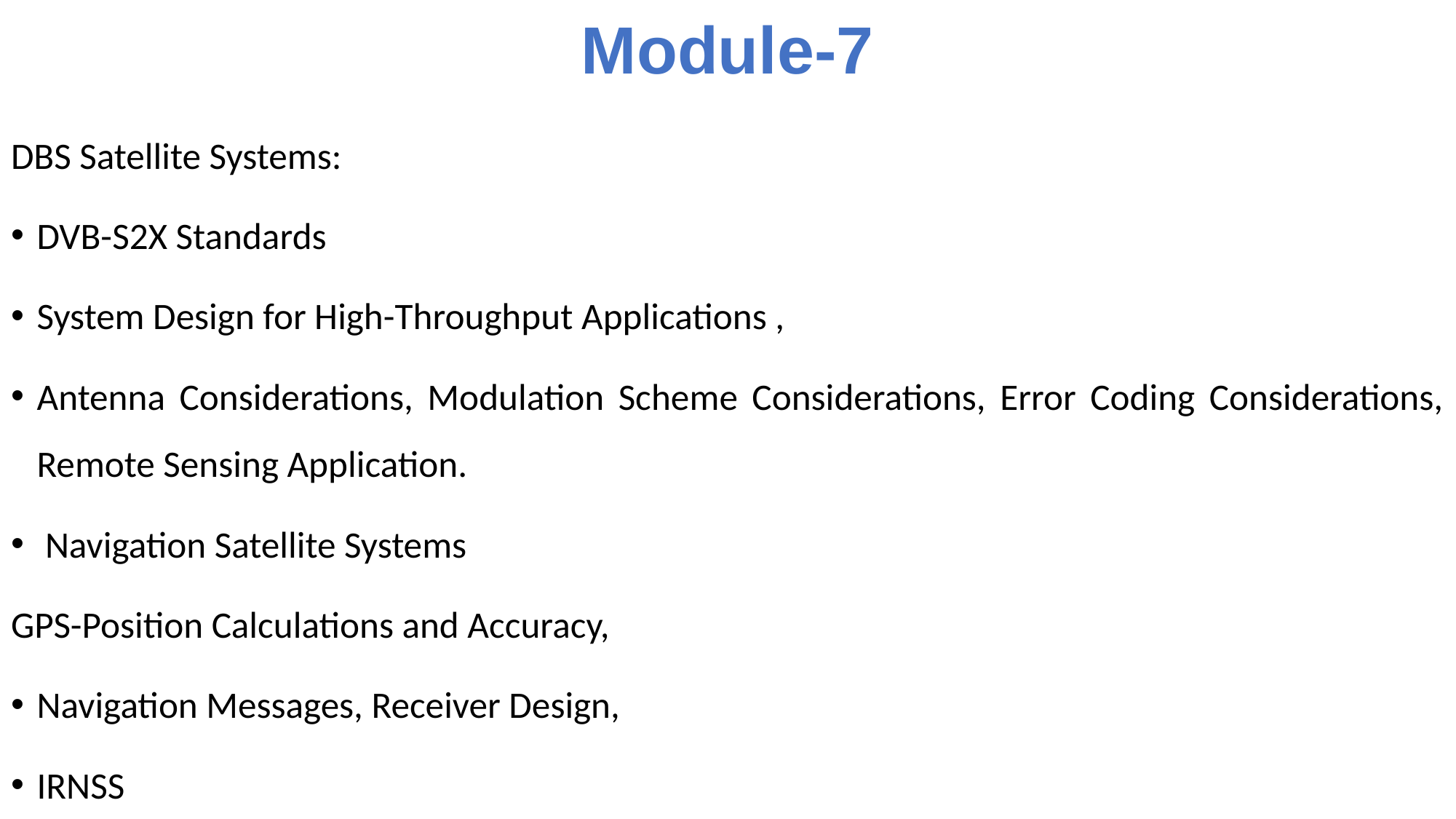

# Module-7
DBS Satellite Systems:
DVB-S2X Standards
System Design for High-Throughput Applications ,
Antenna Considerations, Modulation Scheme Considerations, Error Coding Considerations, Remote Sensing Application.
 Navigation Satellite Systems
GPS-Position Calculations and Accuracy,
Navigation Messages, Receiver Design,
IRNSS